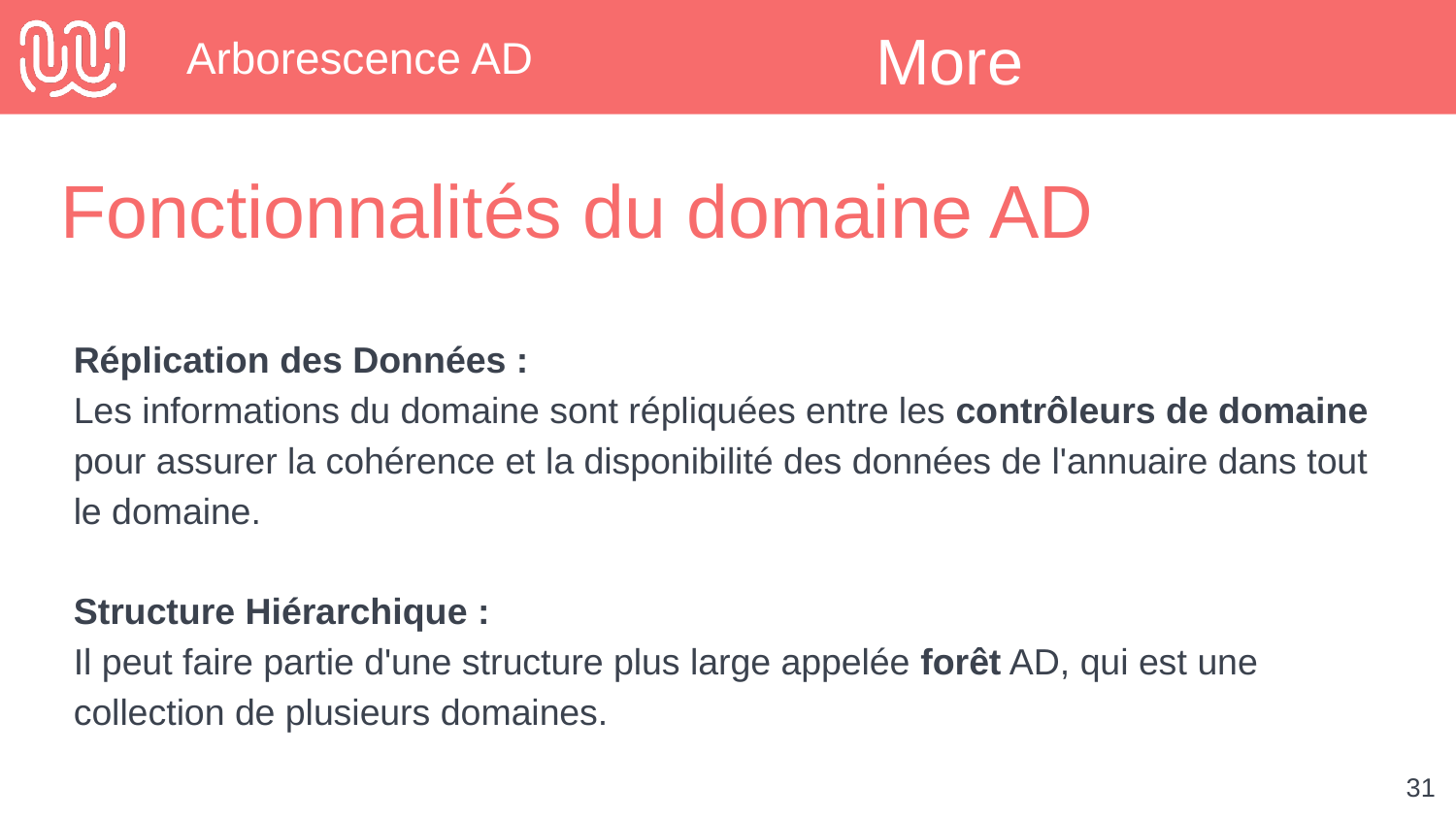

# Arborescence AD
More
Fonctionnalités du domaine AD
Réplication des Données :
Les informations du domaine sont répliquées entre les contrôleurs de domaine pour assurer la cohérence et la disponibilité des données de l'annuaire dans tout le domaine.

Structure Hiérarchique :
Il peut faire partie d'une structure plus large appelée forêt AD, qui est une collection de plusieurs domaines.
31